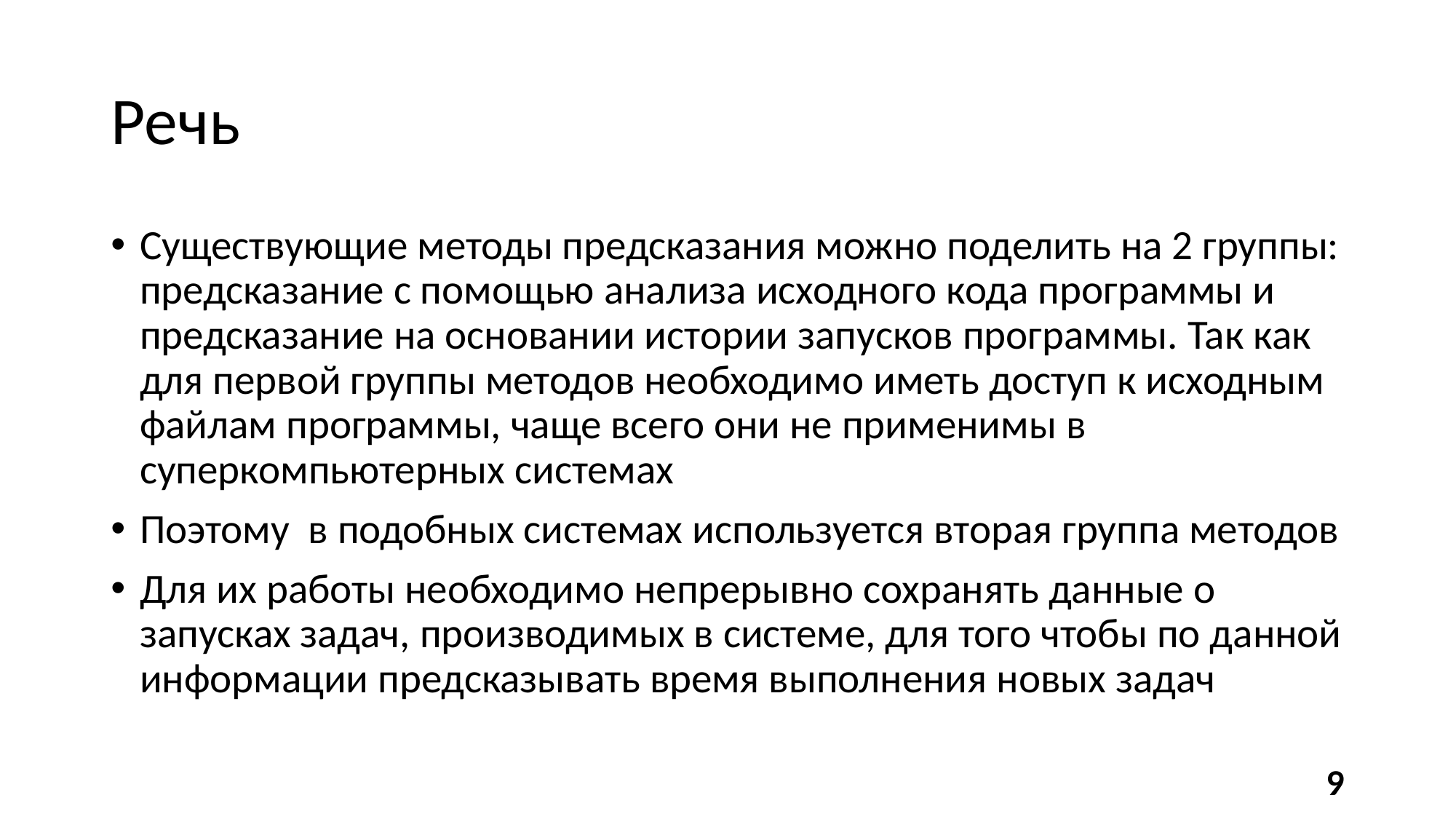

# Речь
Существующие методы предсказания можно поделить на 2 группы: предсказание с помощью анализа исходного кода программы и предсказание на основании истории запусков программы. Так как для первой группы методов необходимо иметь доступ к исходным файлам программы, чаще всего они не применимы в суперкомпьютерных системах
Поэтому  в подобных системах используется вторая группа методов
Для их работы необходимо непрерывно сохранять данные о запусках задач, производимых в системе, для того чтобы по данной информации предсказывать время выполнения новых задач
9